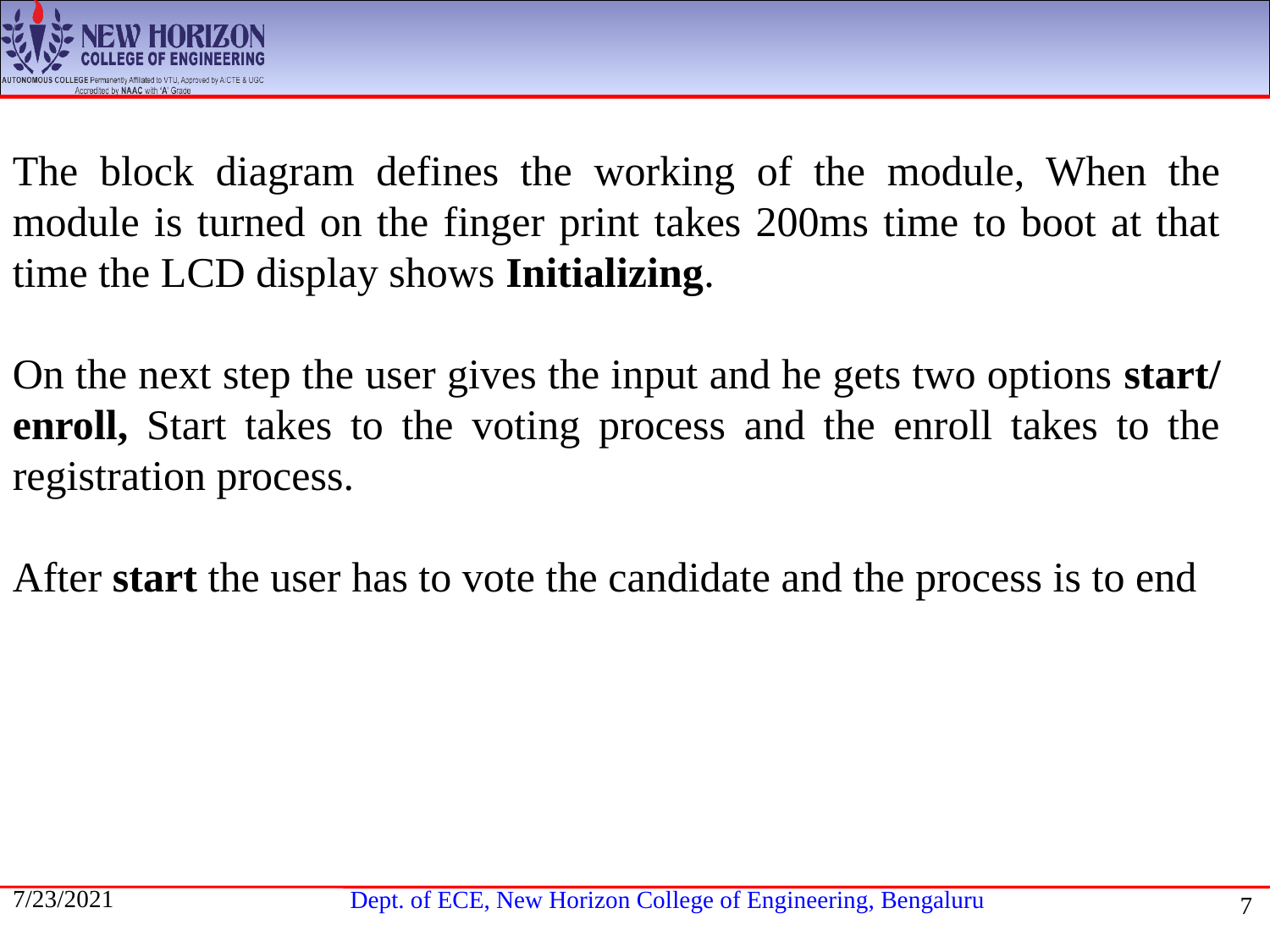

The block diagram defines the working of the module, When the module is turned on the finger print takes 200ms time to boot at that time the LCD display shows Initializing.

On the next step the user gives the input and he gets two options start/ enroll, Start takes to the voting process and the enroll takes to the registration process.

After start the user has to vote the candidate and the process is to end
7/23/2021
7